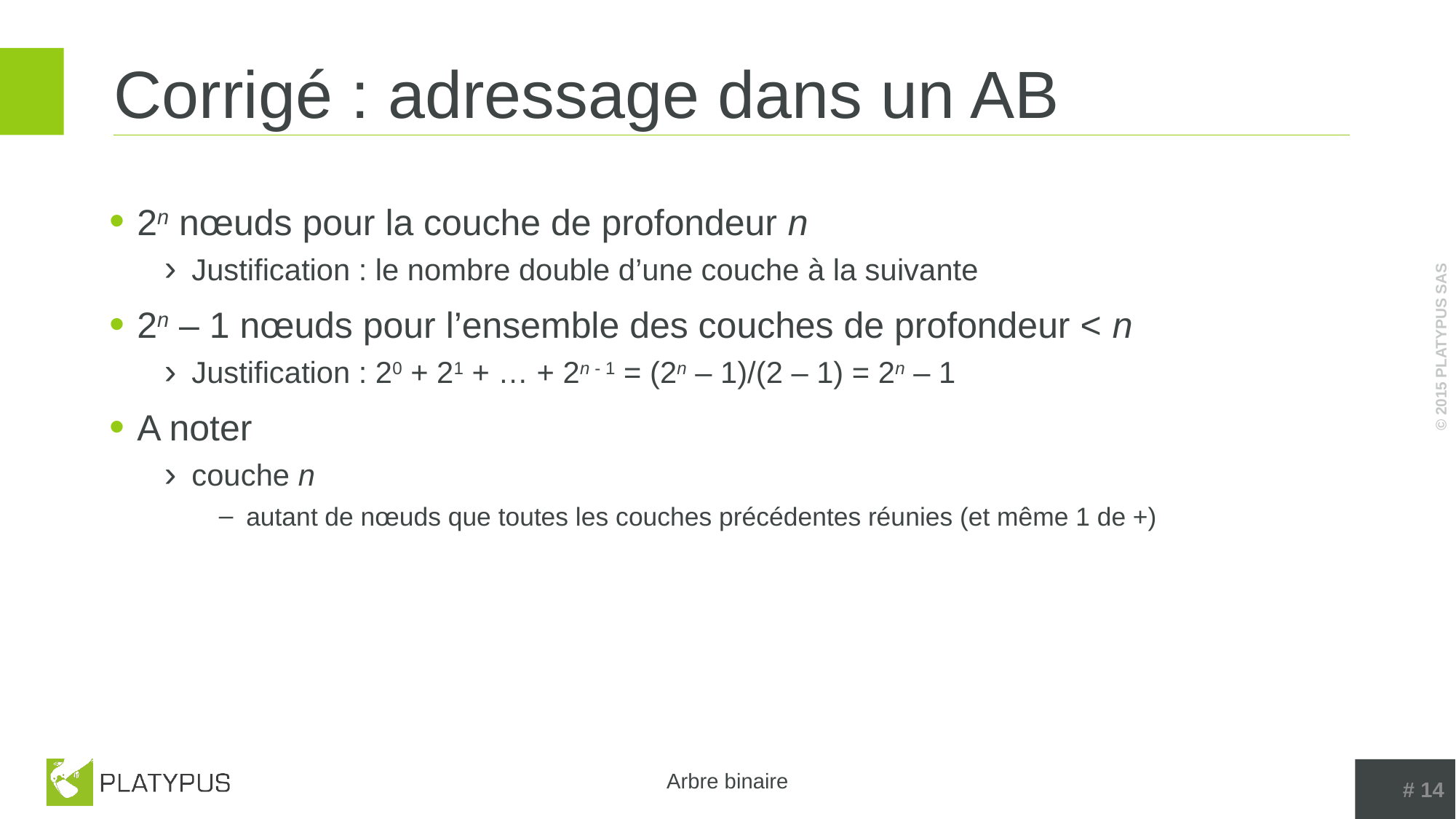

# Corrigé : adressage dans un AB
2n nœuds pour la couche de profondeur n
Justification : le nombre double d’une couche à la suivante
2n – 1 nœuds pour l’ensemble des couches de profondeur < n
Justification : 20 + 21 + … + 2n - 1 = (2n – 1)/(2 – 1) = 2n – 1
A noter
couche n
autant de nœuds que toutes les couches précédentes réunies (et même 1 de +)
# 14
Arbre binaire